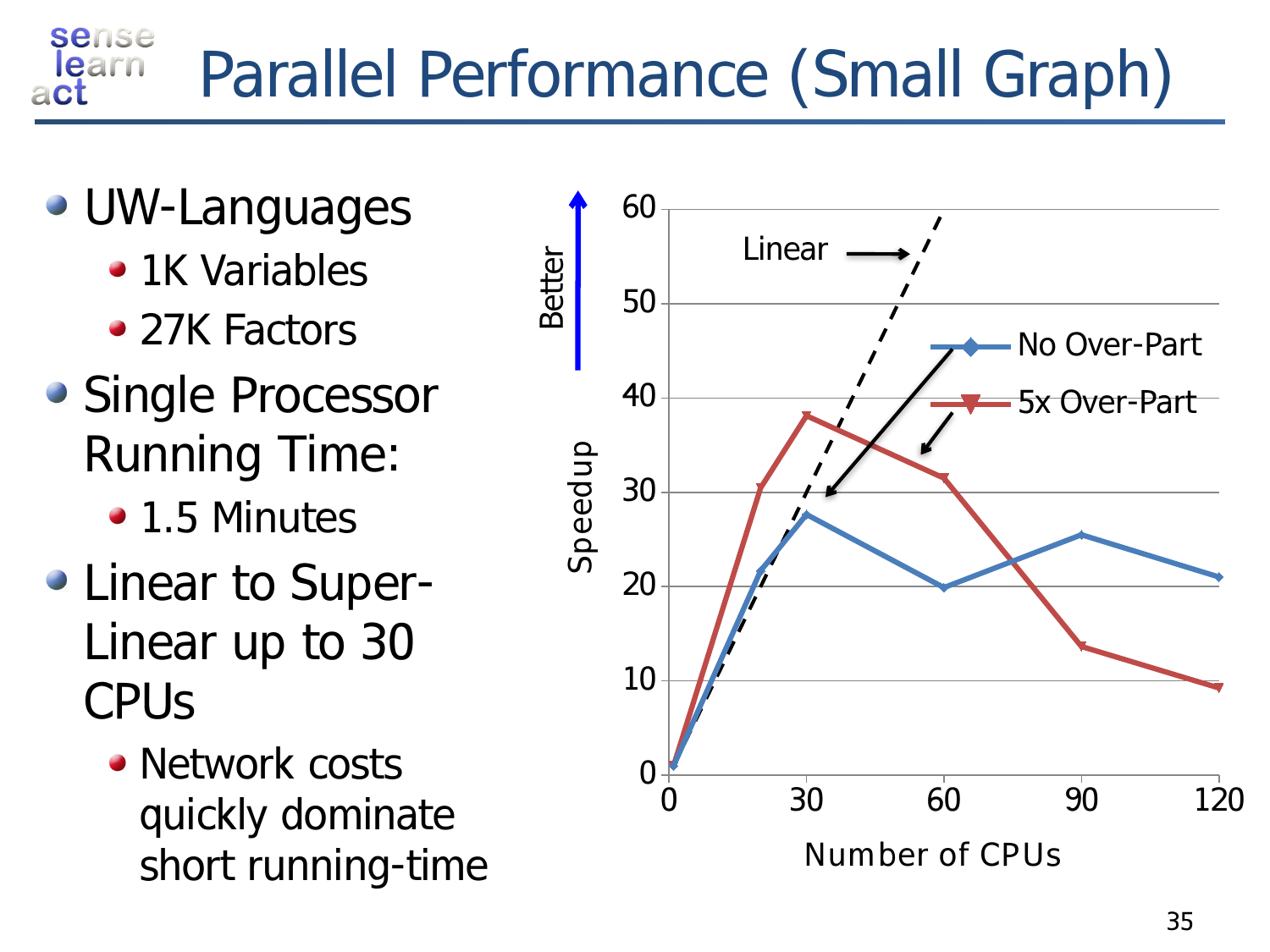

# Parallel Performance (Small Graph)
UW-Languages
1K Variables
27K Factors
Single Processor Running Time:
1.5 Minutes
Linear to Super-Linear up to 30 CPUs
Network costs quickly dominate short running-time

### Chart

| Category | No Over-Part | 5x Over-Part | Linear |
|---|---|---|---|
Better
Linear
35